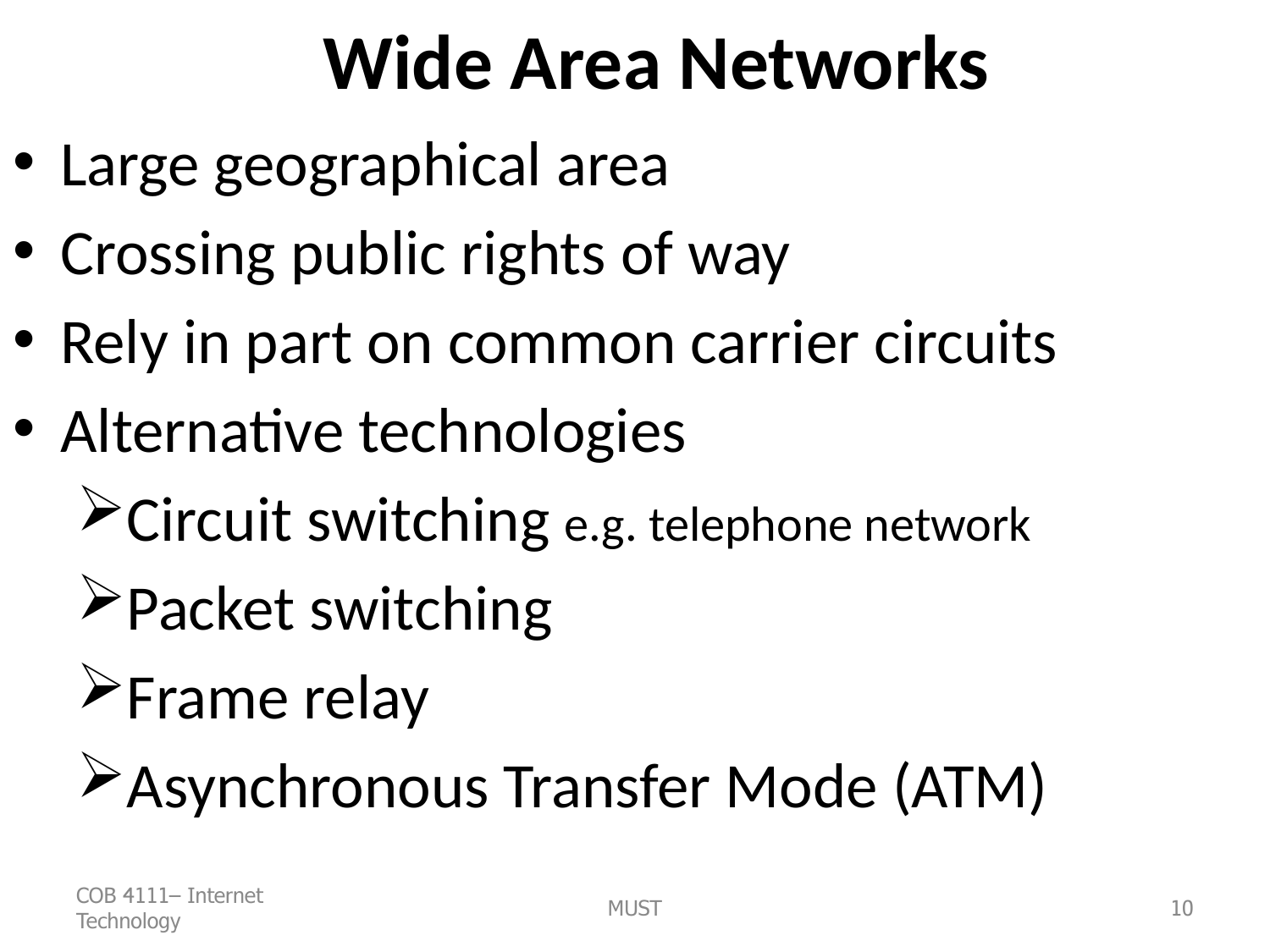

# Wide Area Networks
Large geographical area
Crossing public rights of way
Rely in part on common carrier circuits
Alternative technologies
Circuit switching e.g. telephone network
Packet switching
Frame relay
Asynchronous Transfer Mode (ATM)
COB 4111– Internet Technology
MUST
10